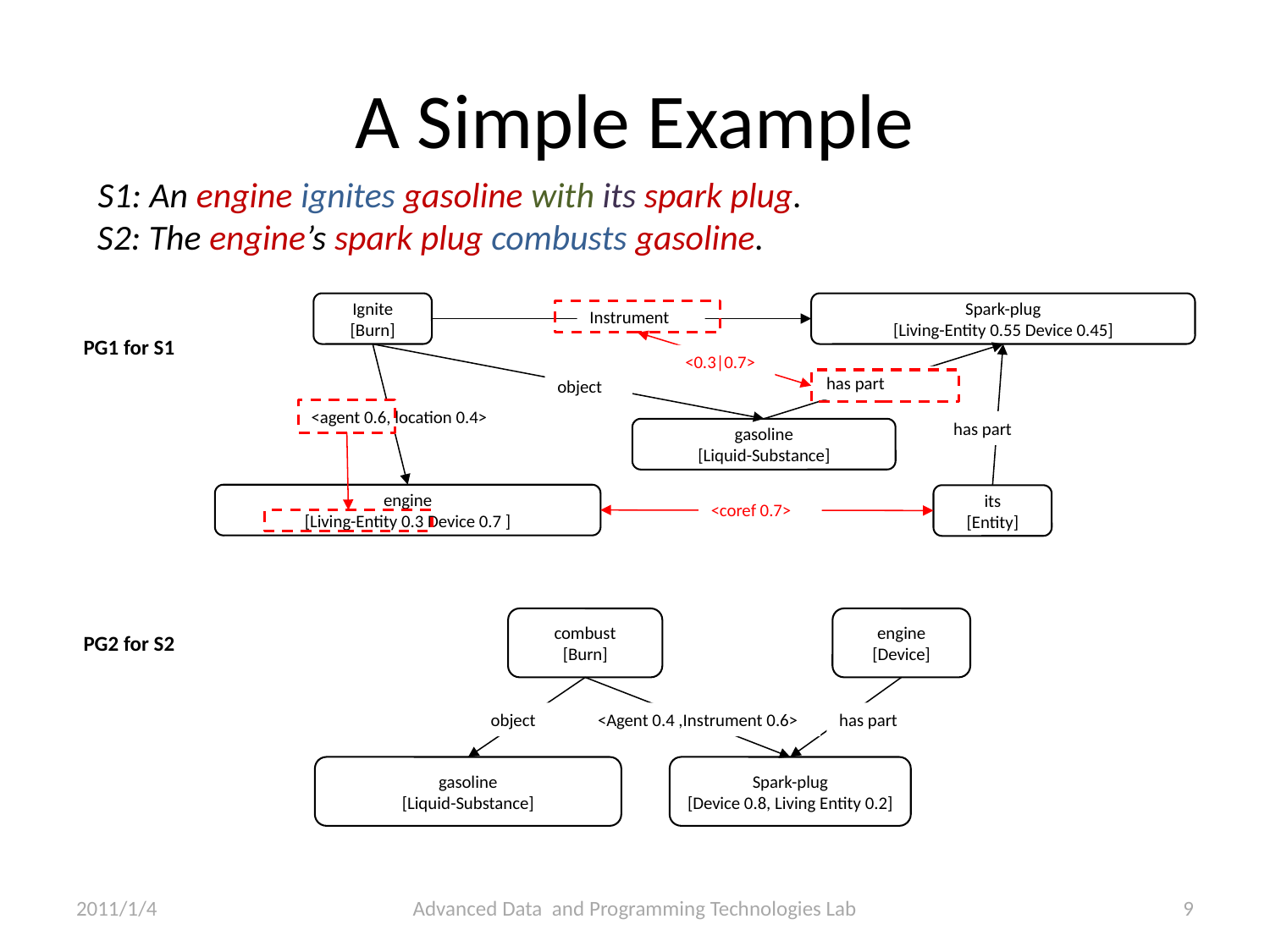

# A Simple Example
S1: An engine ignites gasoline with its spark plug.
S2: The engine’s spark plug combusts gasoline.
Ignite
[Burn]
Spark-plug
[Living-Entity 0.55 Device 0.45]
Instrument

<0.3|0.7>
has part
object

<agent 0.6, location 0.4>
has part
gasoline
[Liquid-Substance]
engine
[Living-Entity 0.3 Device 0.7 ]
its
[Entity]
<coref 0.7>

PG1 for S1
combust
[Burn]
engine
[Device]
object
<Agent 0.4 ,Instrument 0.6>
has part
gasoline
[Liquid-Substance]
Spark-plug
[Device 0.8, Living Entity 0.2]
PG2 for S2
2011/1/4
Advanced Data  and Programming Technologies Lab
9